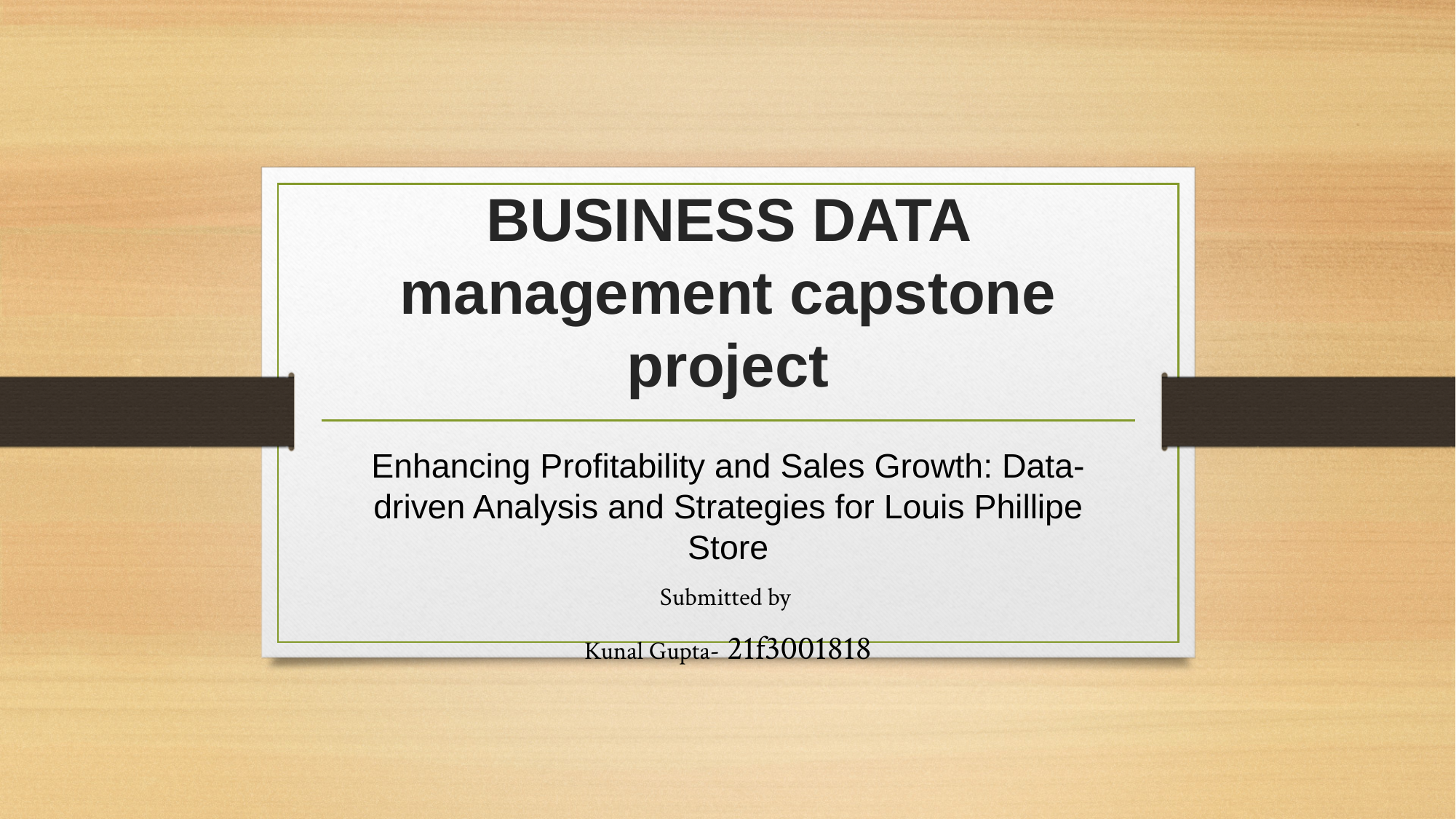

# BUSINESS DATA management capstone project
Enhancing Profitability and Sales Growth: Data-driven Analysis and Strategies for Louis Phillipe Store
Submitted by
Kunal Gupta- 21f3001818